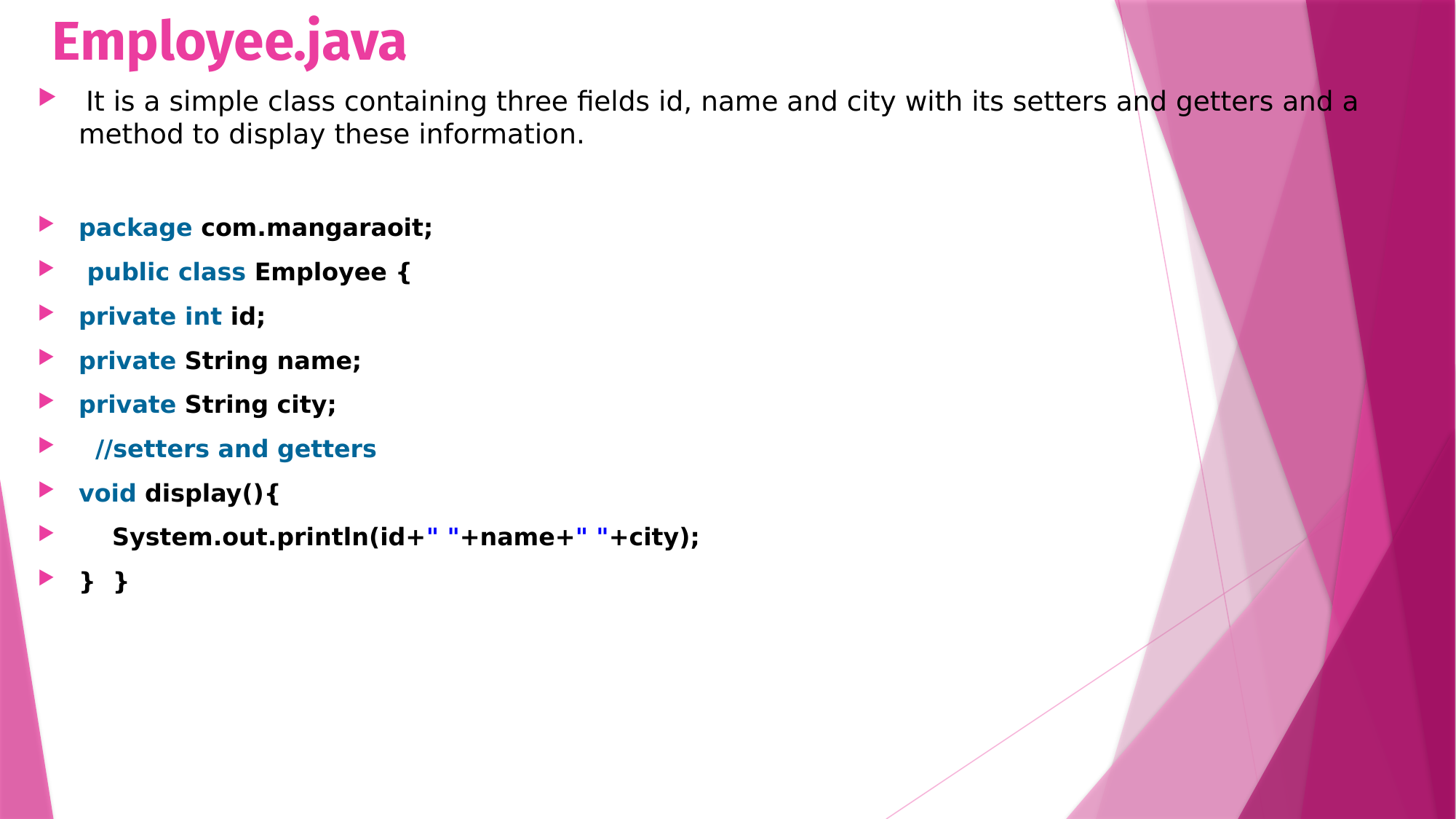

# Employee.java
 It is a simple class containing three fields id, name and city with its setters and getters and a method to display these information.

package com.mangaraoit;
 public class Employee {
private int id;
private String name;
private String city;
  //setters and getters
void display(){
    System.out.println(id+" "+name+" "+city);
}  }